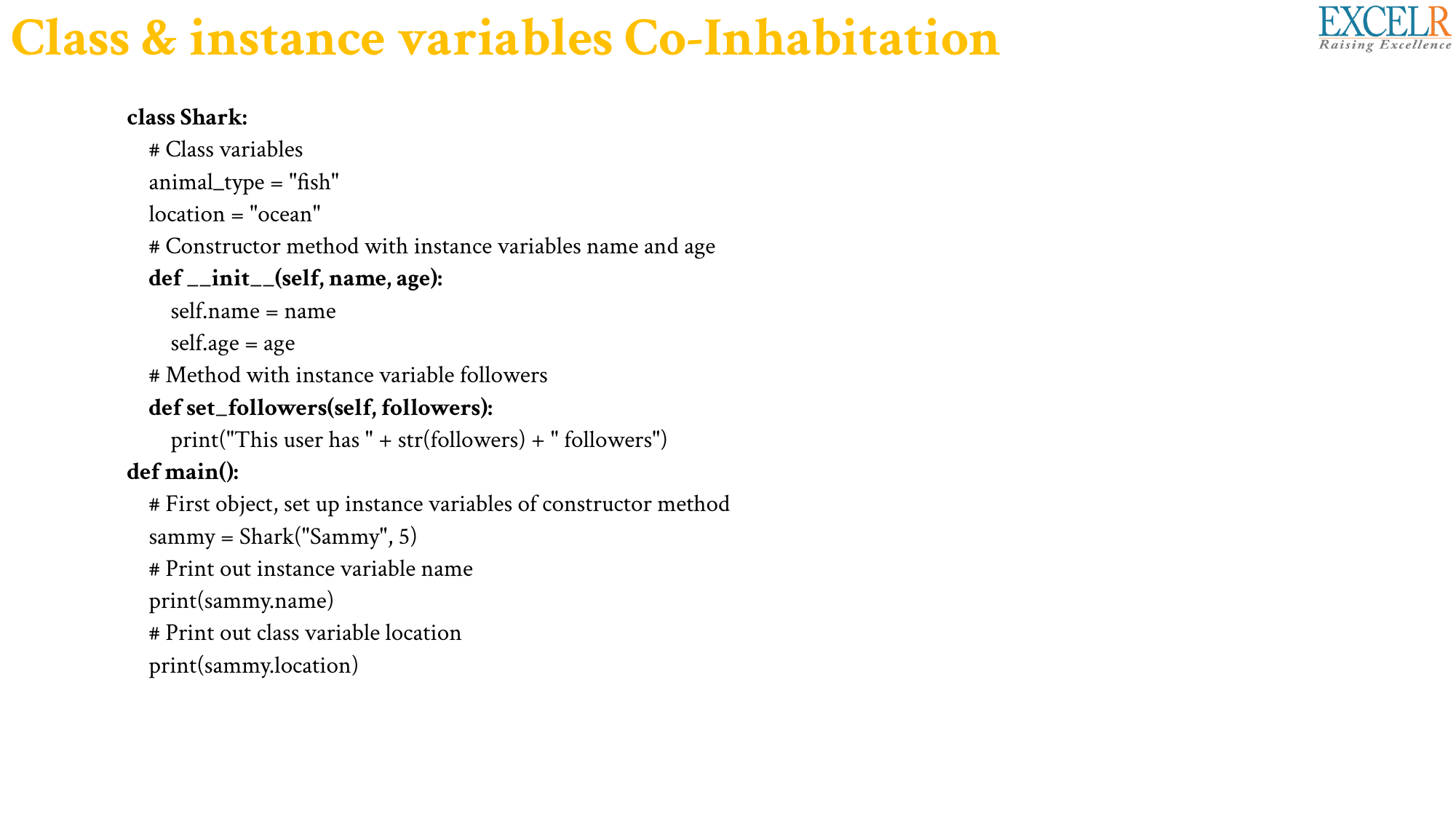

# Class & instance variables Co-Inhabitation
class Shark:
    # Class variables
    animal_type = "fish"
    location = "ocean"
    # Constructor method with instance variables name and age
    def __init__(self, name, age):
        self.name = name
        self.age = age
    # Method with instance variable followers
    def set_followers(self, followers):
        print("This user has " + str(followers) + " followers")
def main():
    # First object, set up instance variables of constructor method
    sammy = Shark("Sammy", 5)
    # Print out instance variable name
    print(sammy.name)
    # Print out class variable location
    print(sammy.location)